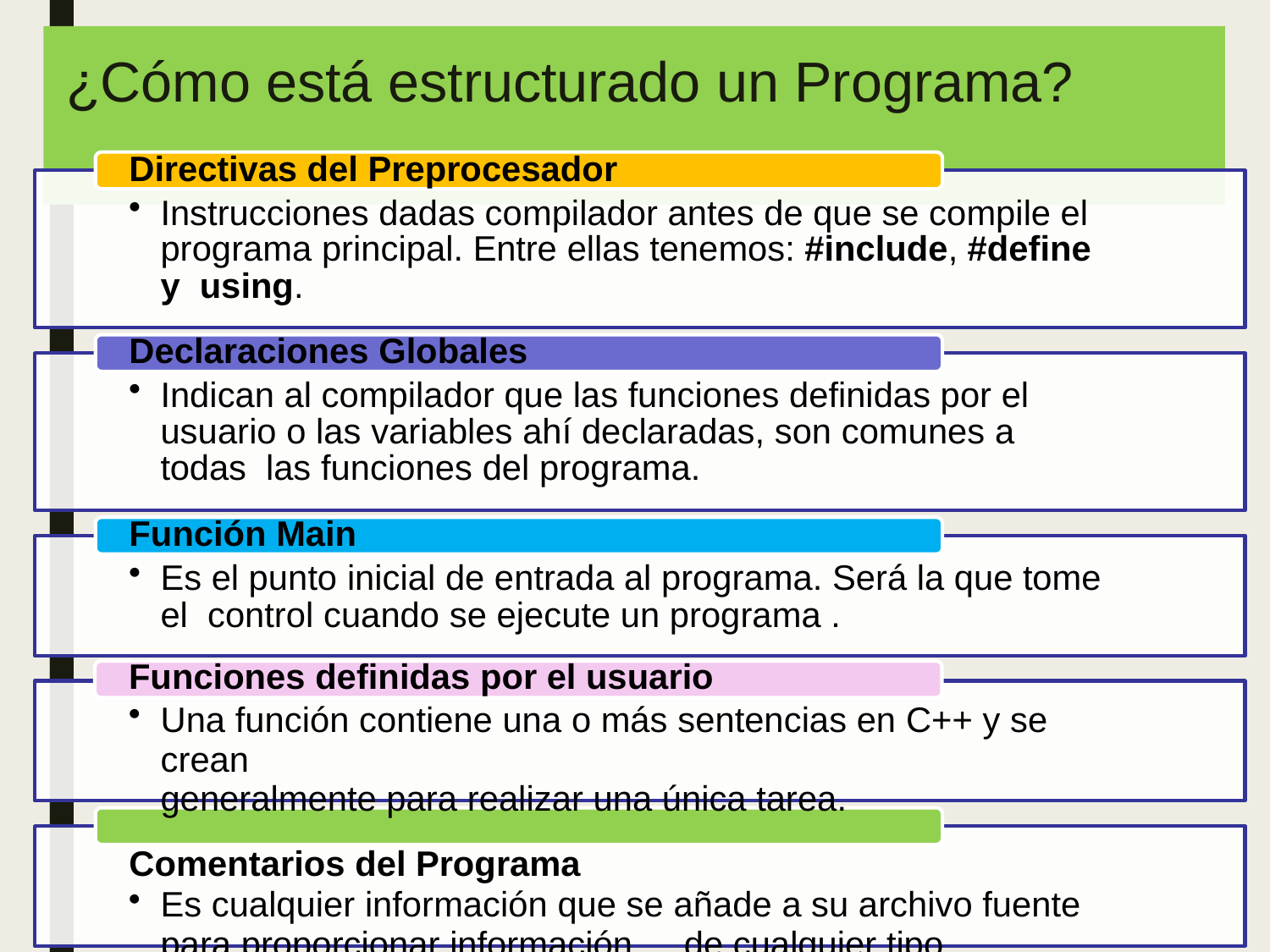

# ¿Cómo está estructurado un Programa?
Directivas del Preprocesador
Instrucciones dadas compilador antes de que se compile el  programa principal. Entre ellas tenemos: #include, #define y  using.
Declaraciones Globales
Indican al compilador que las funciones definidas por el  usuario o las variables ahí declaradas, son comunes a todas  las funciones del programa.
Función Main
Es el punto inicial de entrada al programa. Será la que tome el  control cuando se ejecute un programa .
Funciones definidas por el usuario
Una función contiene una o más sentencias en C++ y se crean
generalmente para realizar una única tarea.
Comentarios del Programa
Es cualquier información que se añade a su archivo fuente
para proporcionar información	de cualquier tipo.